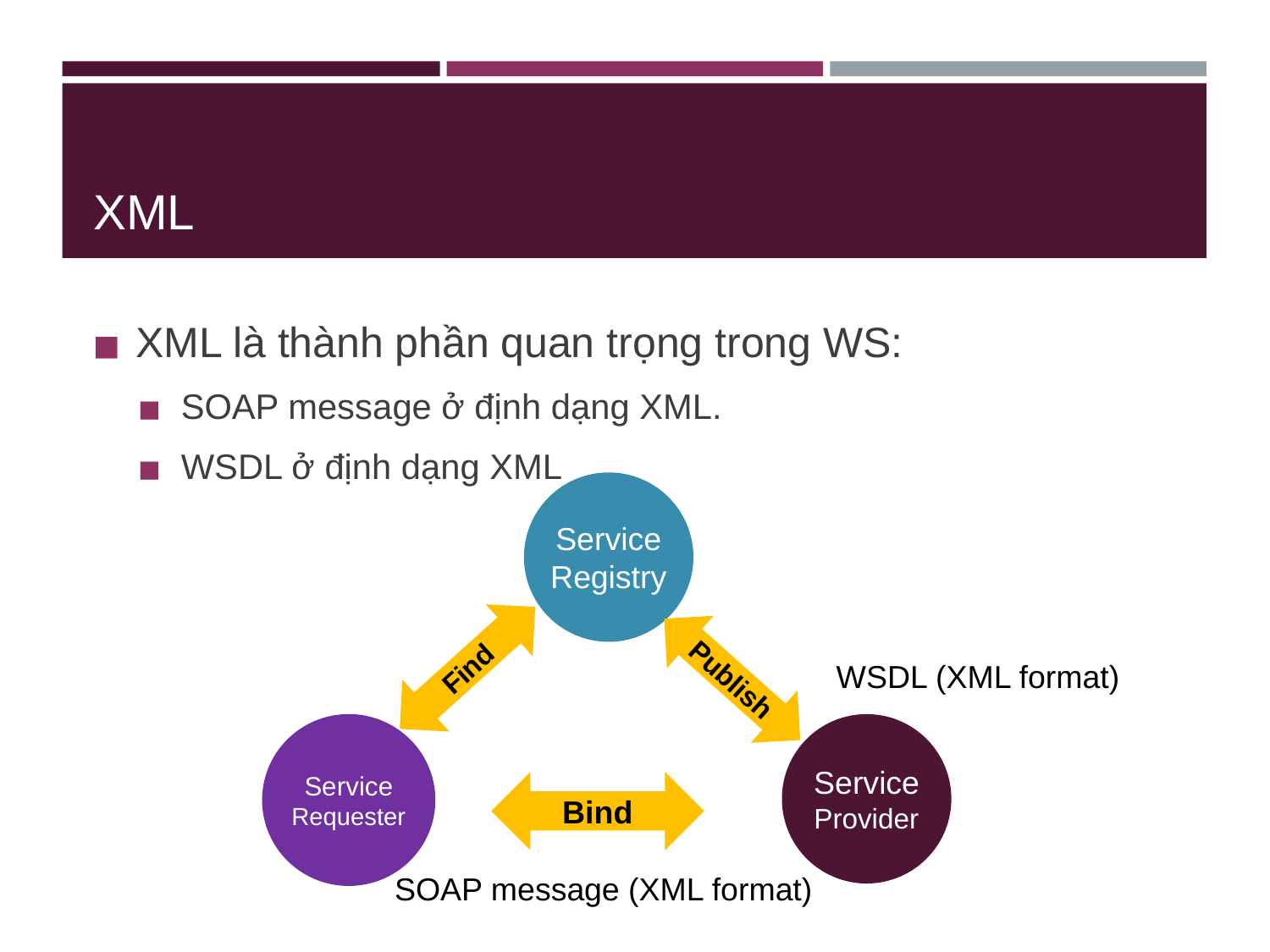

# XML
XML là thành phần quan trọng trong WS:
SOAP message ở định dạng XML.
WSDL ở định dạng XML
Service Registry
Find
Publish
Service Requester
Service Provider
Bind
WSDL (XML format)
SOAP message (XML format)